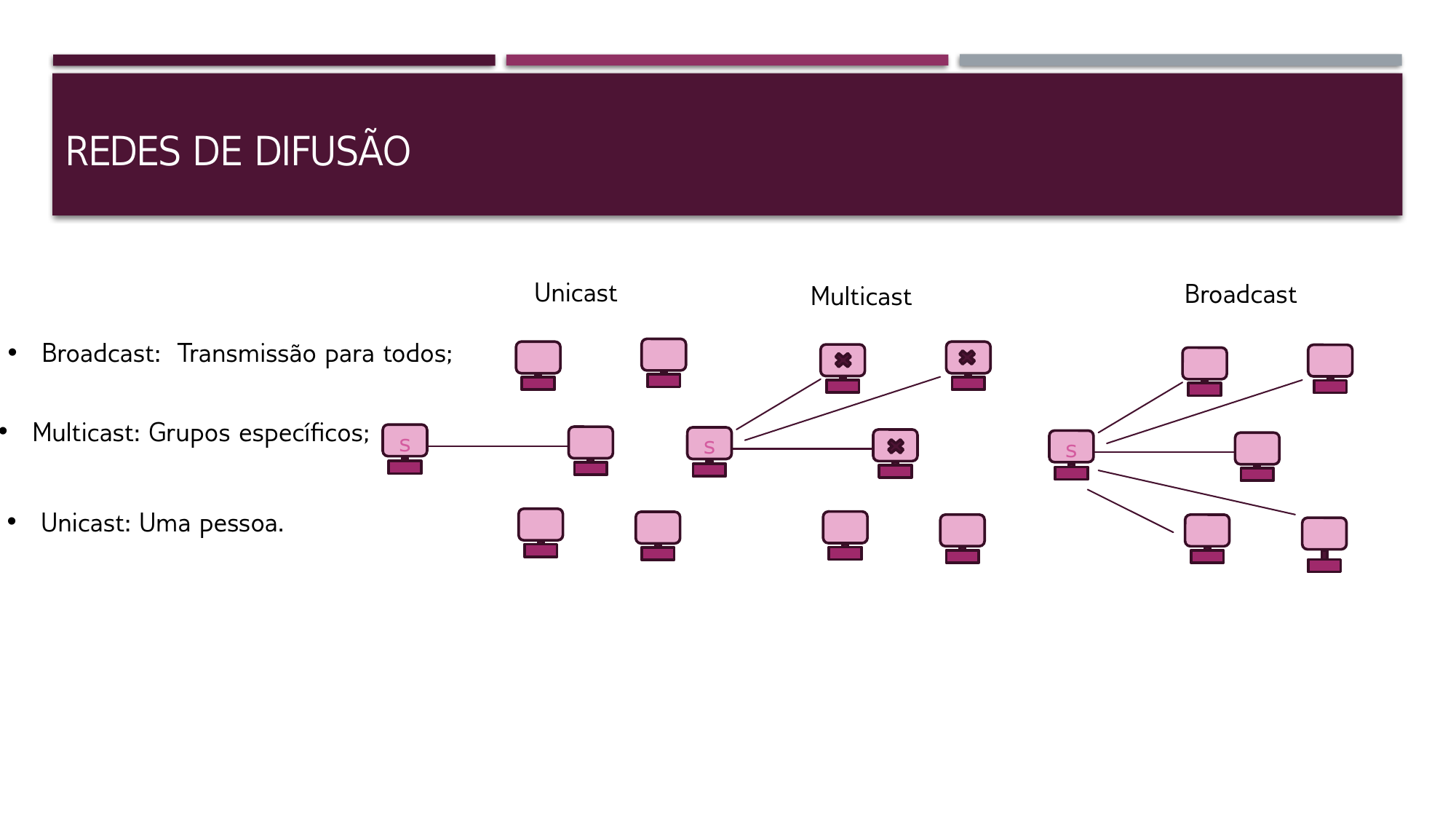

# REDES DE DIFUSÃO
Unicast
Broadcast
Multicast
Broadcast:  Transmissão para todos;

Multicast: Grupos específicos;
s

s

s

Unicast: Uma pessoa.